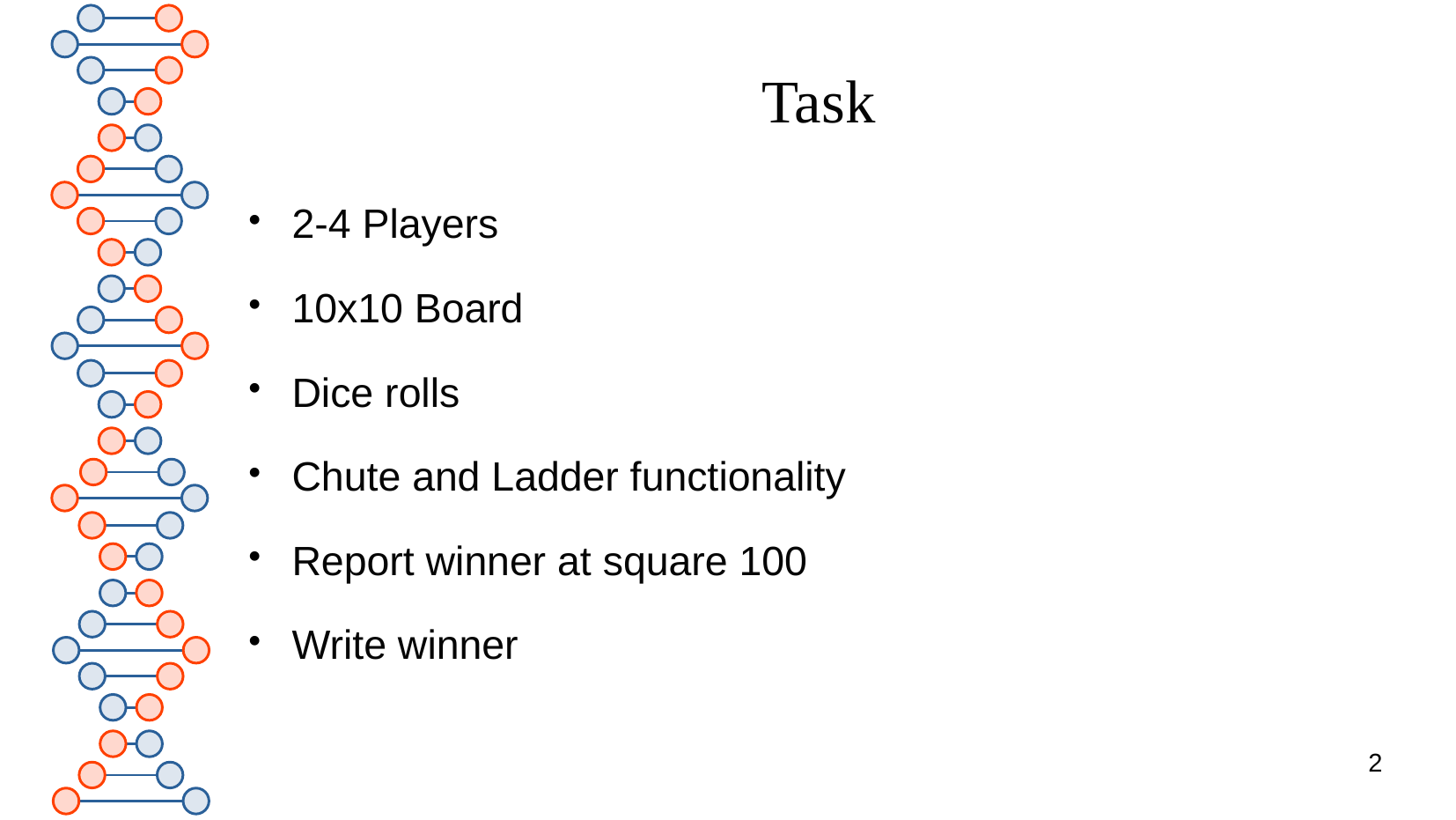

# Task
2-4 Players
10x10 Board
Dice rolls
Chute and Ladder functionality
Report winner at square 100
Write winner
2